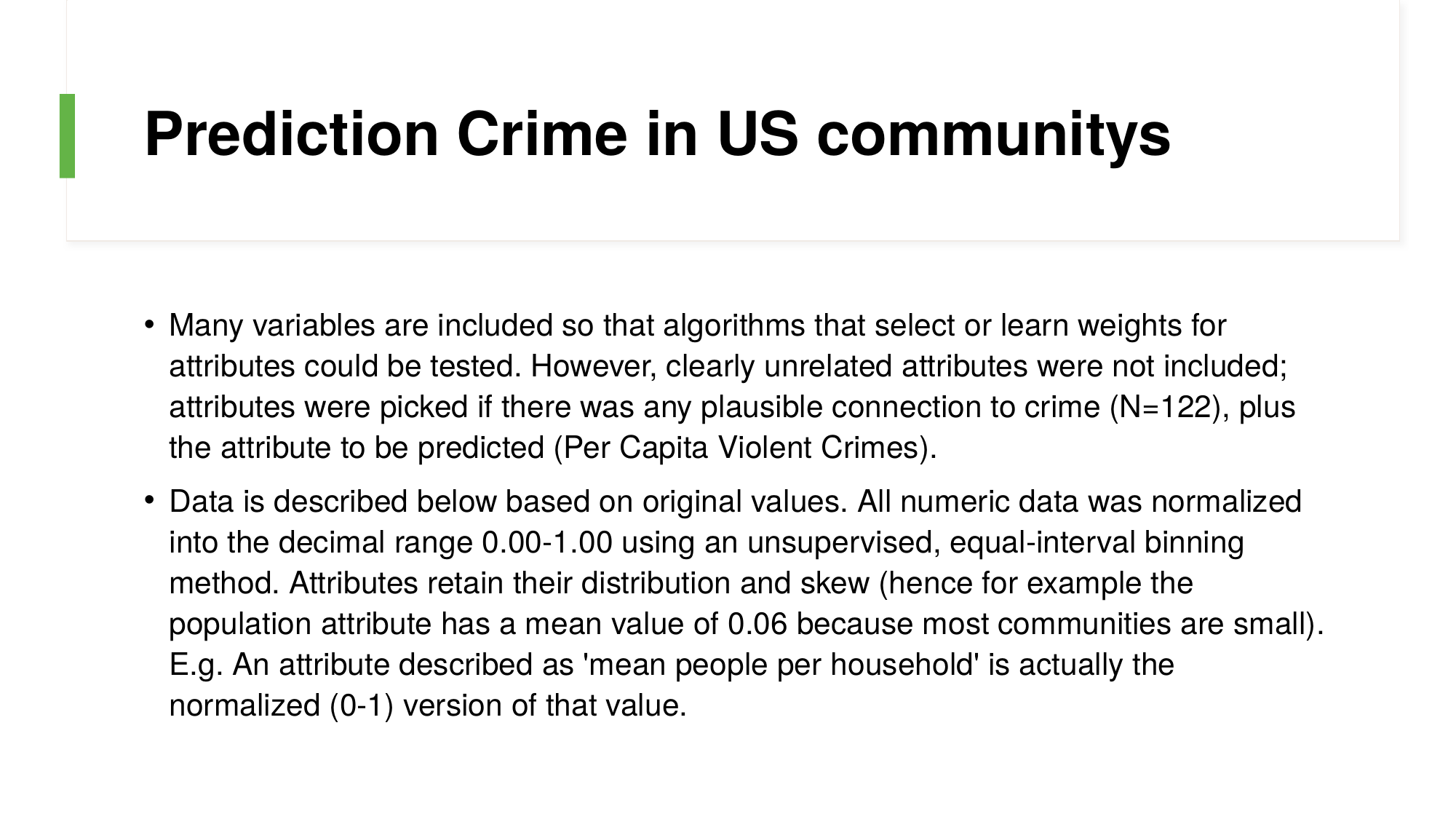

# Prediction Crime in US communitys
Many variables are included so that algorithms that select or learn weights for attributes could be tested. However, clearly unrelated attributes were not included; attributes were picked if there was any plausible connection to crime (N=122), plus the attribute to be predicted (Per Capita Violent Crimes).
Data is described below based on original values. All numeric data was normalized into the decimal range 0.00-1.00 using an unsupervised, equal-interval binning method. Attributes retain their distribution and skew (hence for example the population attribute has a mean value of 0.06 because most communities are small). E.g. An attribute described as 'mean people per household' is actually the normalized (0-1) version of that value.